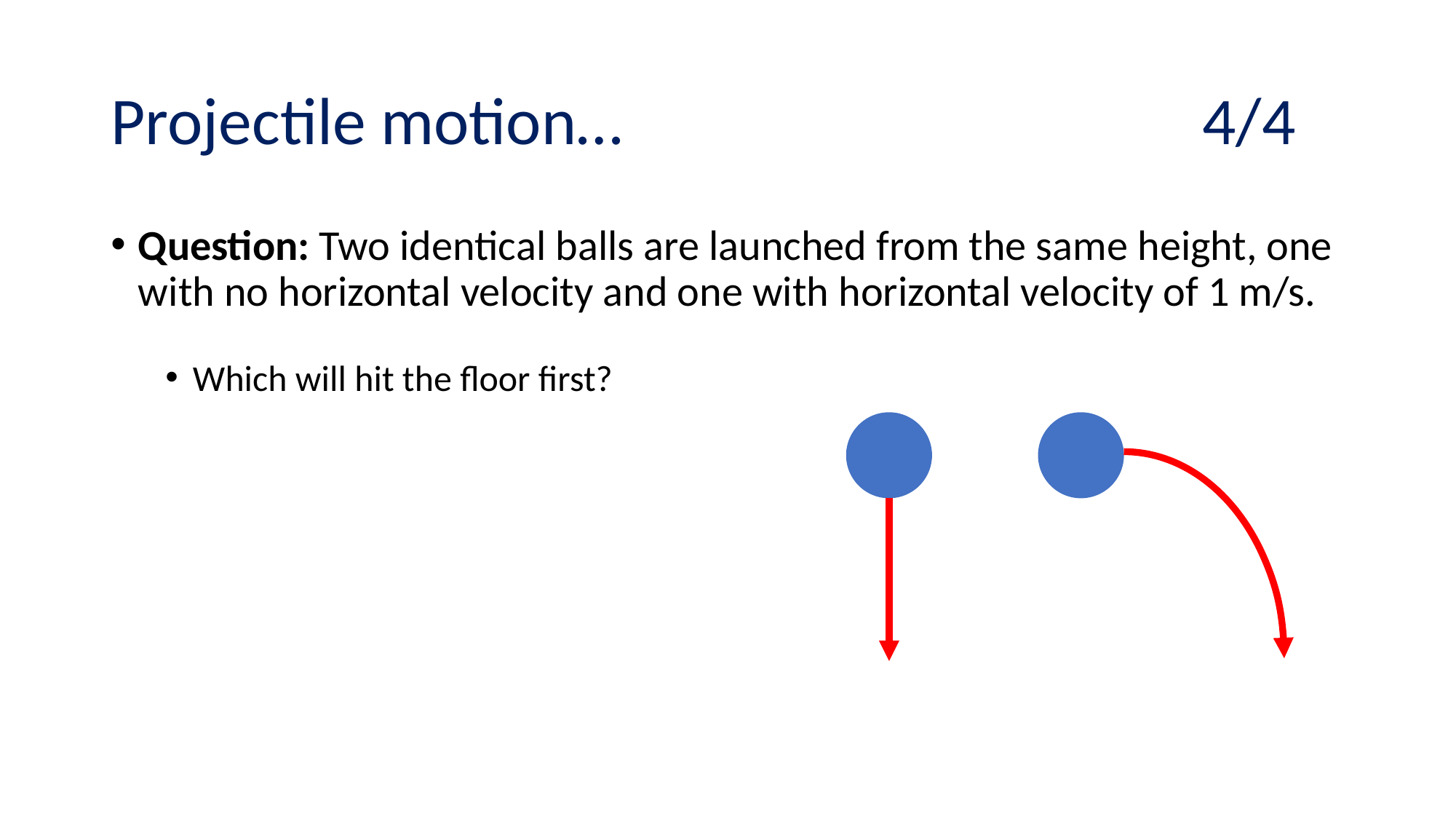

# Projectile motion…						4/4
Question: Two identical balls are launched from the same height, one with no horizontal velocity and one with horizontal velocity of 1 m/s.

Which will hit the floor first?